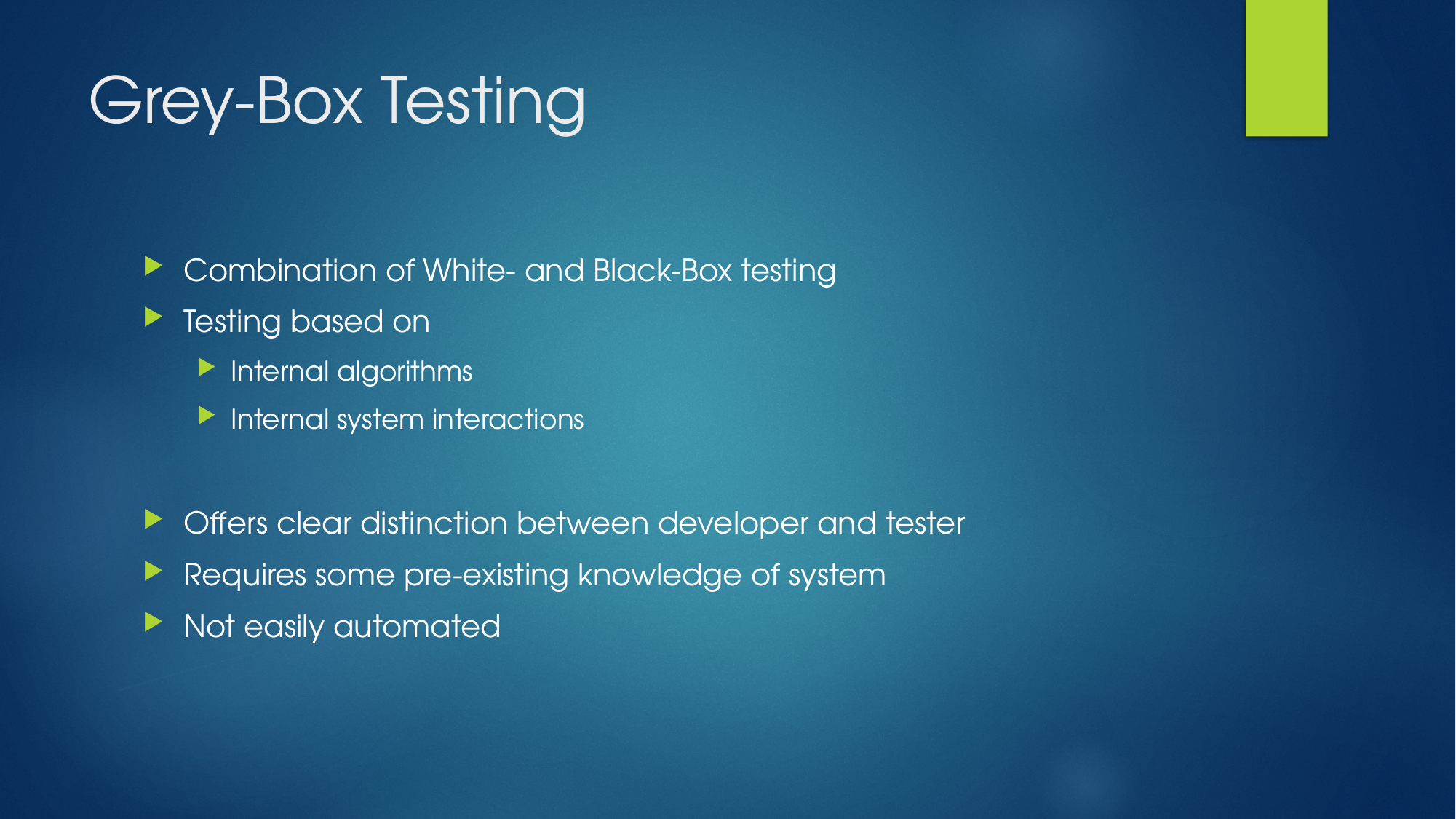

# Grey-Box Testing
Combination of White- and Black-Box testing
Testing based on
Internal algorithms
Internal system interactions

Offers clear distinction between developer and tester
Requires some pre-existing knowledge of system
Not easily automated